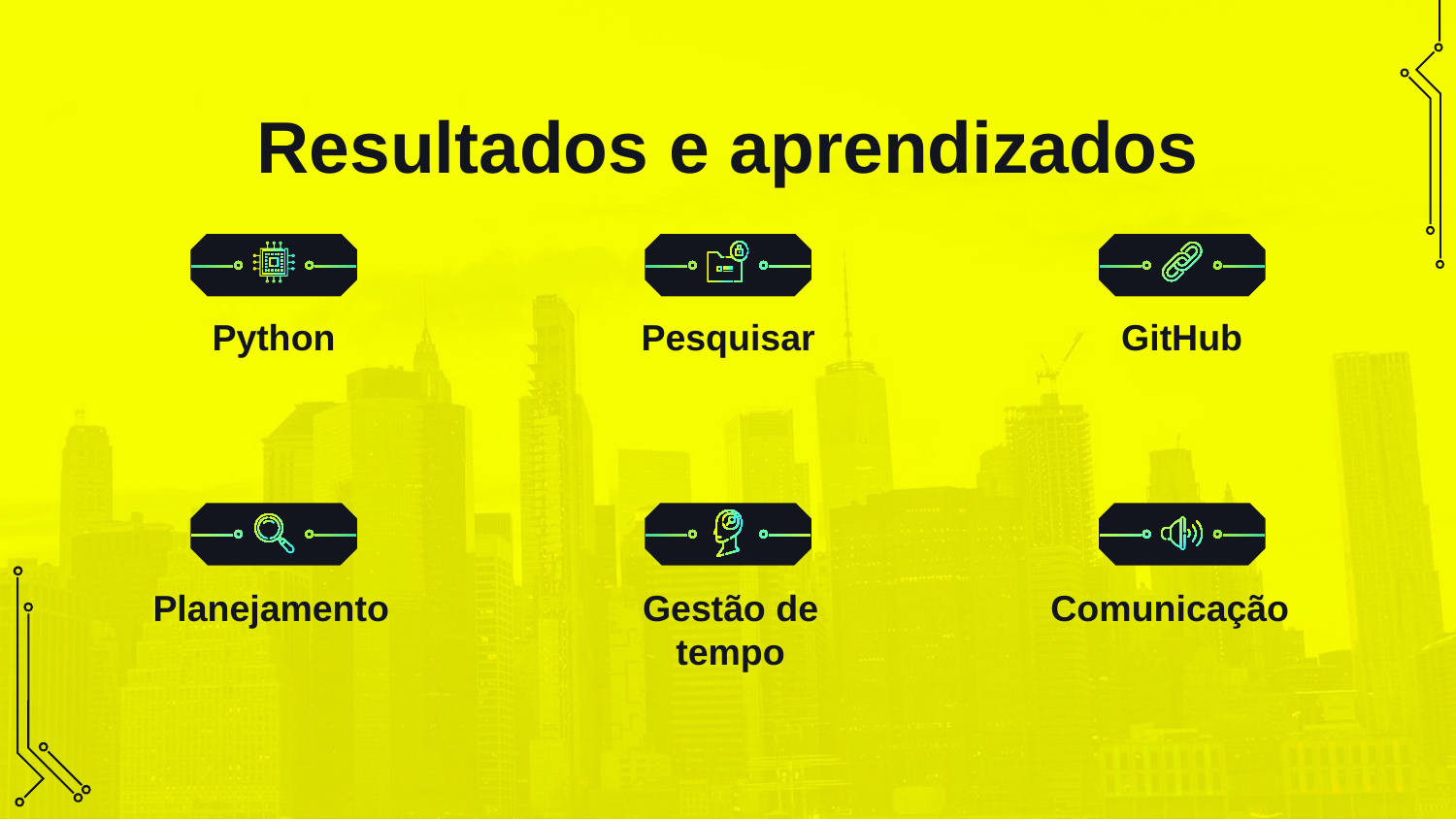

# Resultados e aprendizados

Python
Pesquisar
GitHub

Planejamento
Gestão de tempo
Comunicação